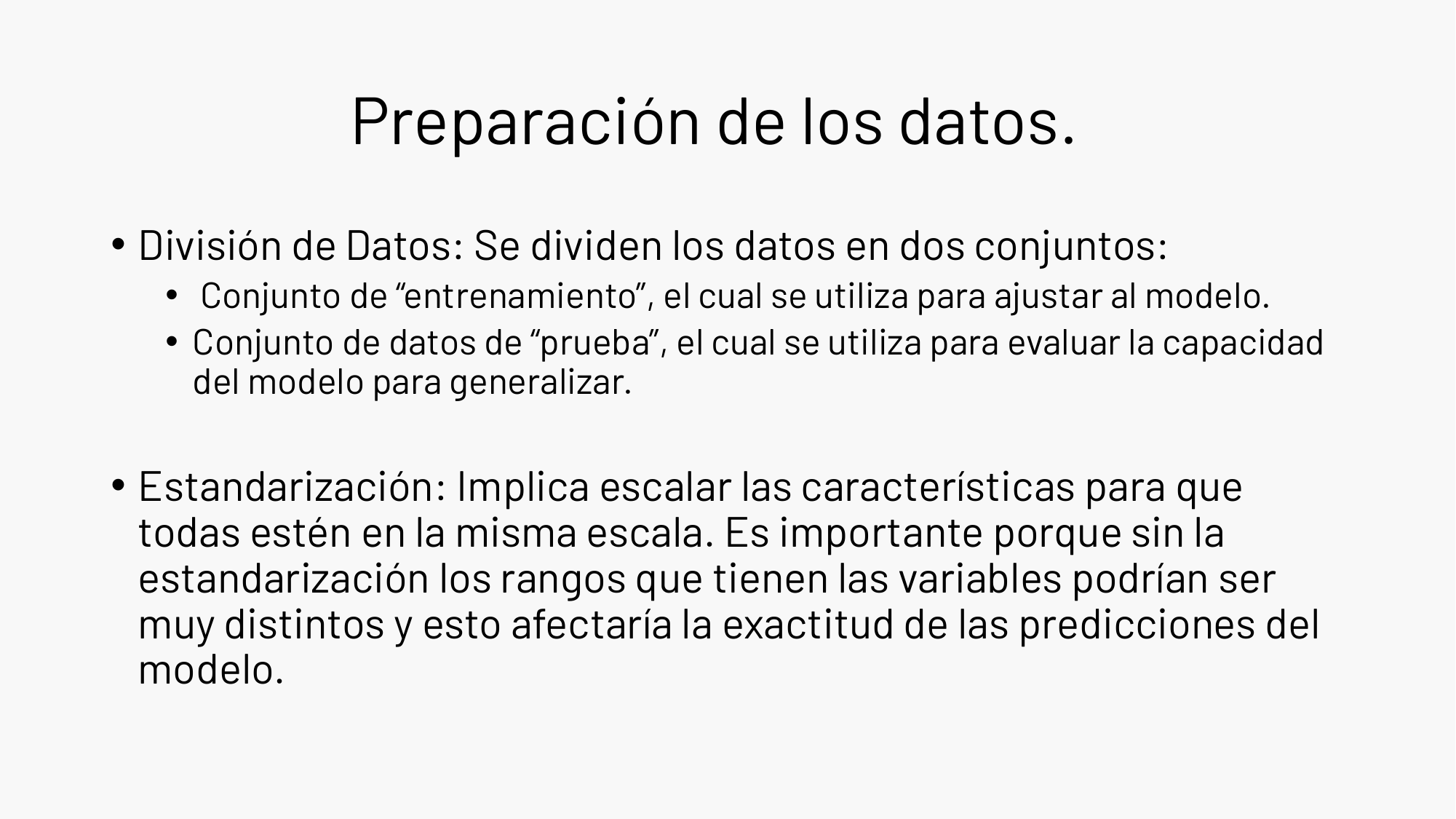

# Preparación de los datos.
División de Datos: Se dividen los datos en dos conjuntos:
 Conjunto de “entrenamiento”, el cual se utiliza para ajustar al modelo.
Conjunto de datos de “prueba”, el cual se utiliza para evaluar la capacidad del modelo para generalizar.

Estandarización: Implica escalar las características para que todas estén en la misma escala. Es importante porque sin la estandarización los rangos que tienen las variables podrían ser muy distintos y esto afectaría la exactitud de las predicciones del modelo.